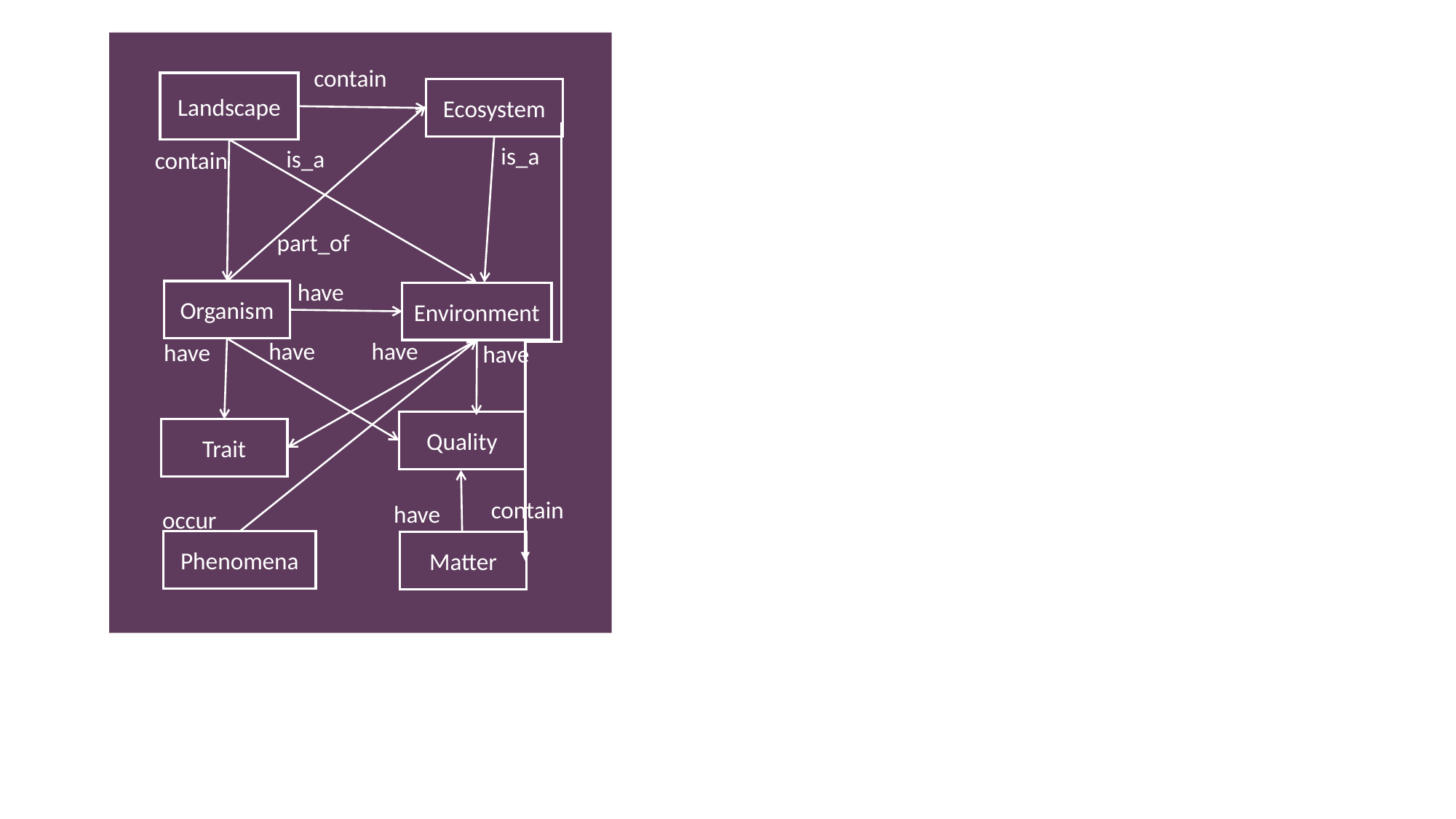

contain
Landscape
Ecosystem
is_a
is_a
contain
part_of
have
Organism
Environment
have
have
have
have
Quality
Trait
contain
have
occur
Phenomena
Matter